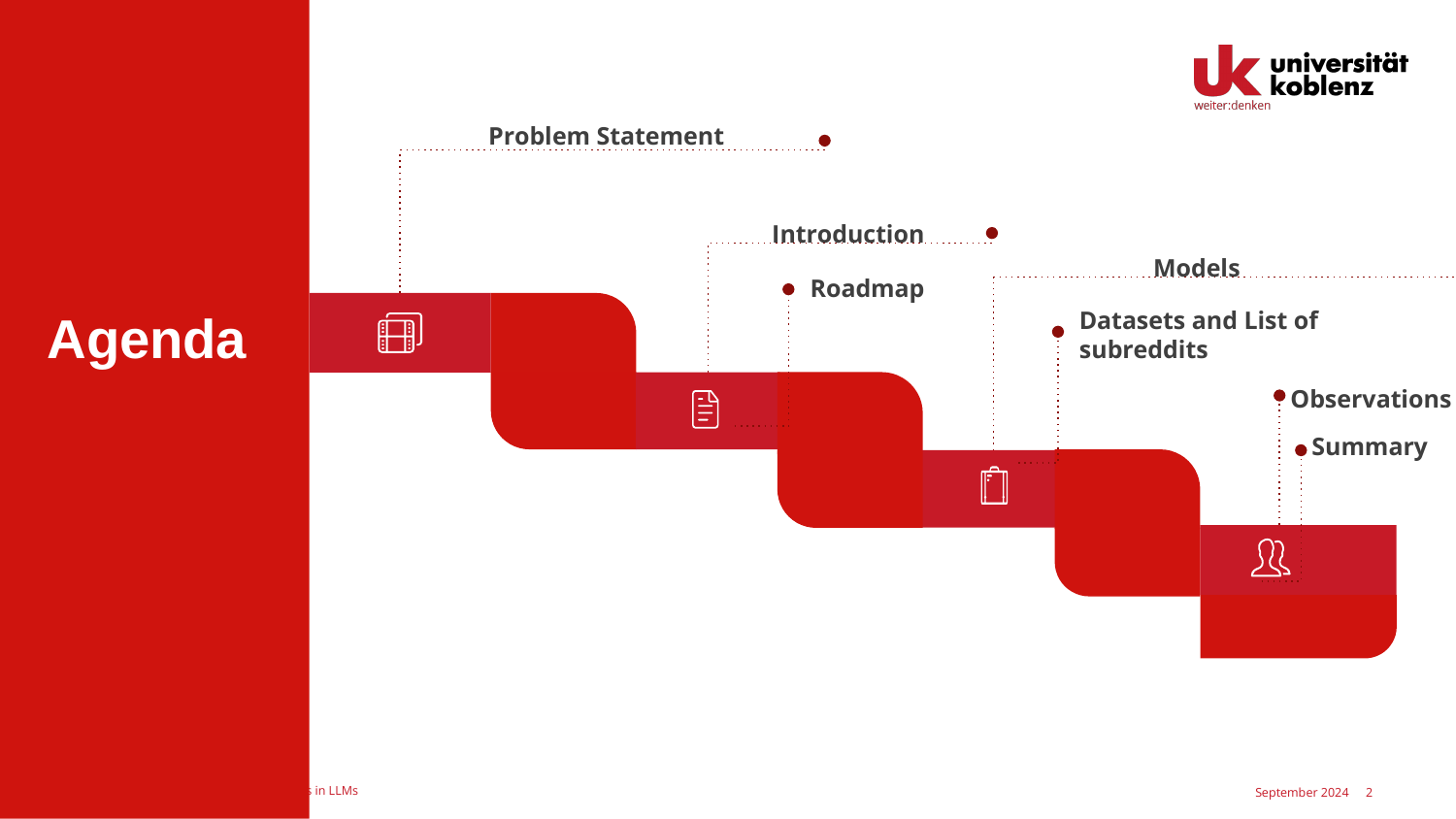

Problem Statement

Introduction
Models

Observations

Roadmap
Agenda
Datasets and List of subreddits

Summary